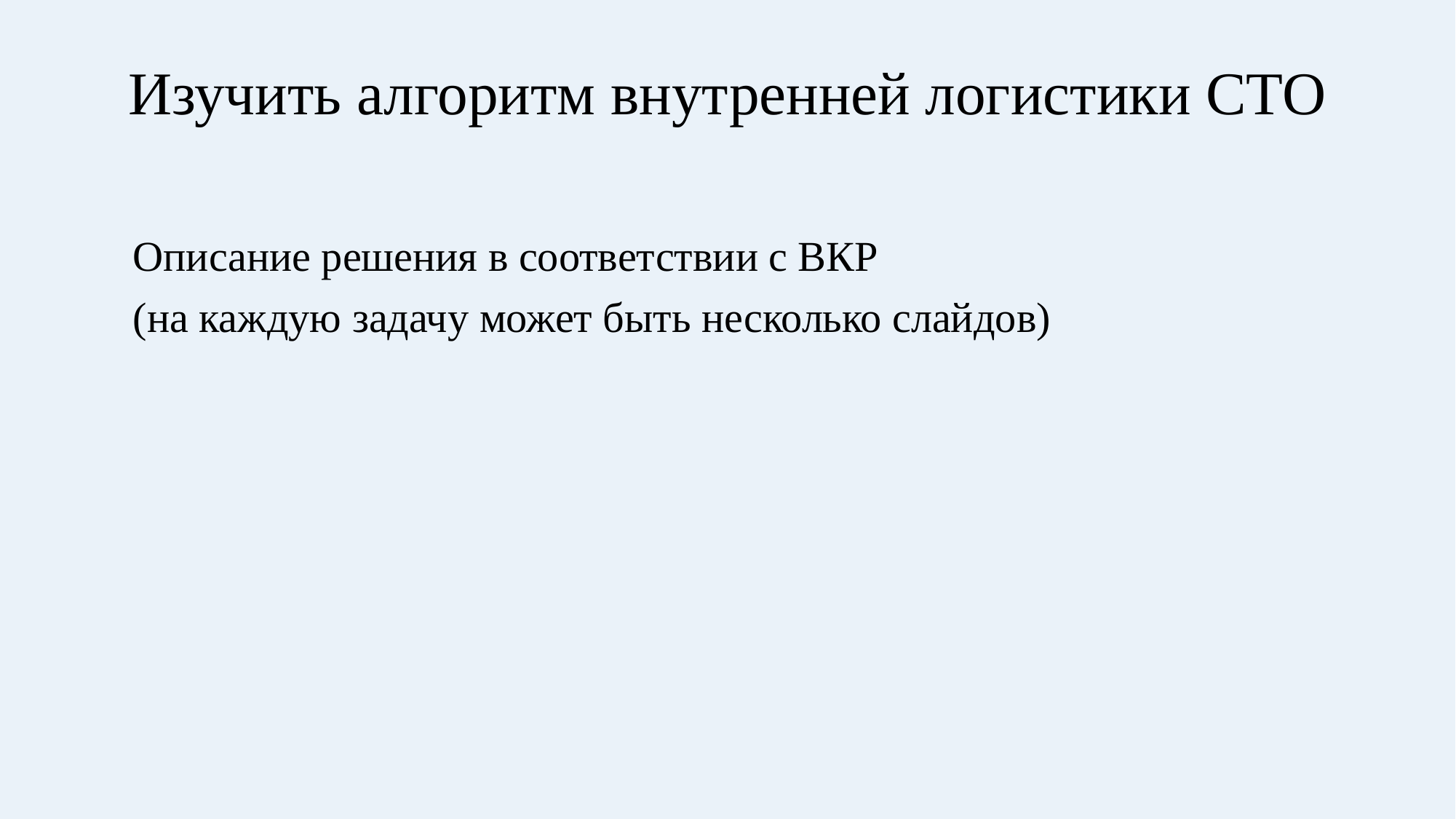

# Изучить алгоритм внутренней логистики СТО
Описание решения в соответствии с ВКР
(на каждую задачу может быть несколько слайдов)